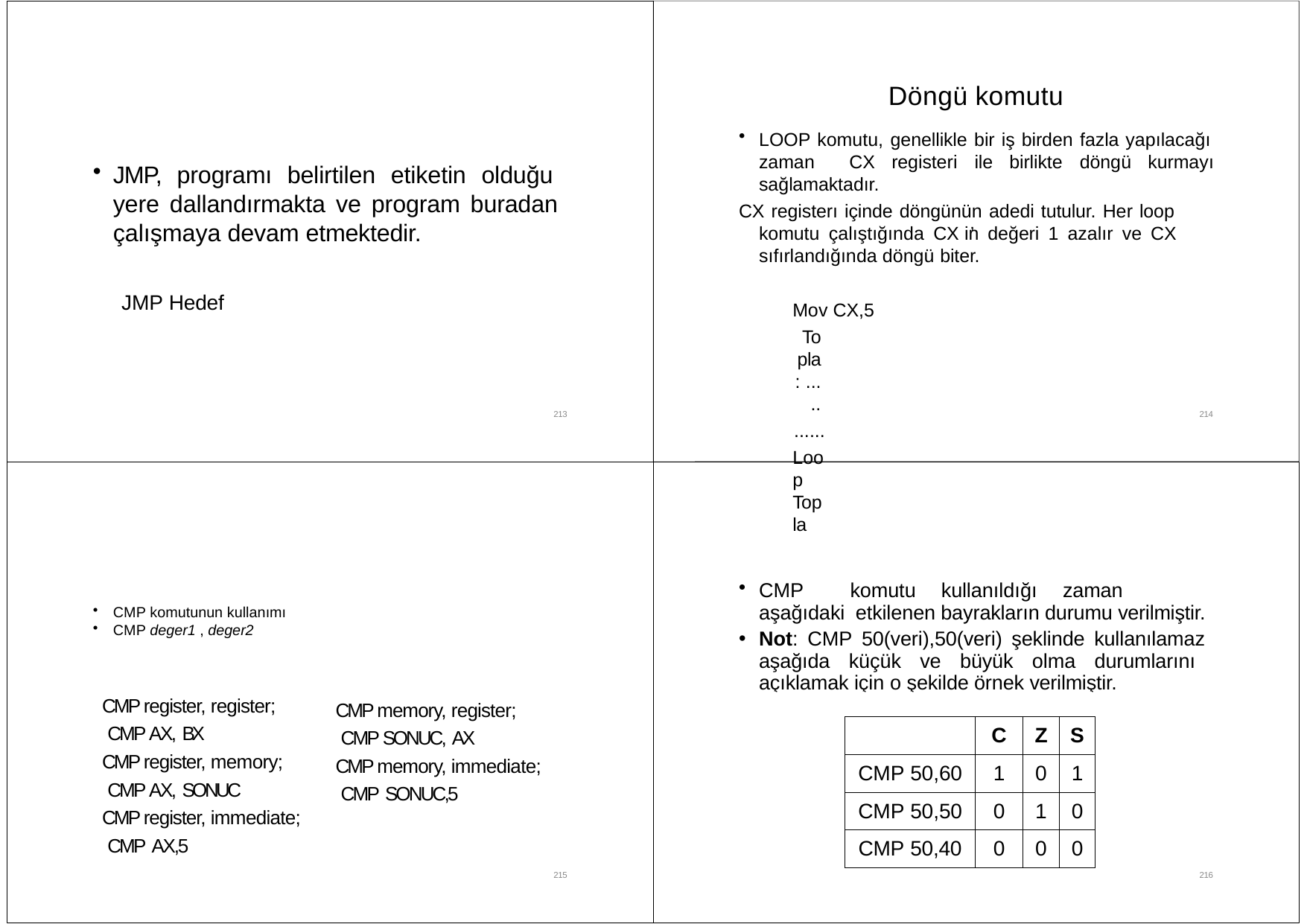

# Döngü komutu
LOOP komutu, genellikle bir iş birden fazla yapılacağı
zaman	CX	registeri	ile	birlikte	döngü	kurmayı
JMP, programı belirtilen etiketin olduğu  yere dallandırmakta ve program buradan  çalışmaya devam etmektedir.
sağlamaktadır.

CX registerı içinde döngünün adedi tutulur. Her loop
komutu çalıştığında CX in değeri 1 azalır ve CX
’

sıfırlandığında döngü biter.
JMP Hedef
Mov CX,5
Topla: .....
......
Loop Topla
213
214

CMP	komutu	kullanıldığı	zaman	aşağıdaki  etkilenen bayrakların durumu verilmiştir.
CMP komutunun kullanımı
CMP deger1 , deger2
Not: CMP 50(veri),50(veri) şeklinde kullanılamaz  aşağıda küçük ve büyük olma durumlarını  açıklamak için o şekilde örnek verilmiştir.

CMP register, register;  CMP AX, BX
CMP memory, register;  CMP SONUC, AX

|  | C | Z | S |
| --- | --- | --- | --- |
| CMP 50,60 | 1 | 0 | 1 |
| CMP 50,50 | 0 | 1 | 0 |
| CMP 50,40 | 0 | 0 | 0 |

CMP register, memory;  CMP AX, SONUC
CMP register, immediate;  CMP AX,5
CMP memory, immediate;  CMP SONUC,5

215
216